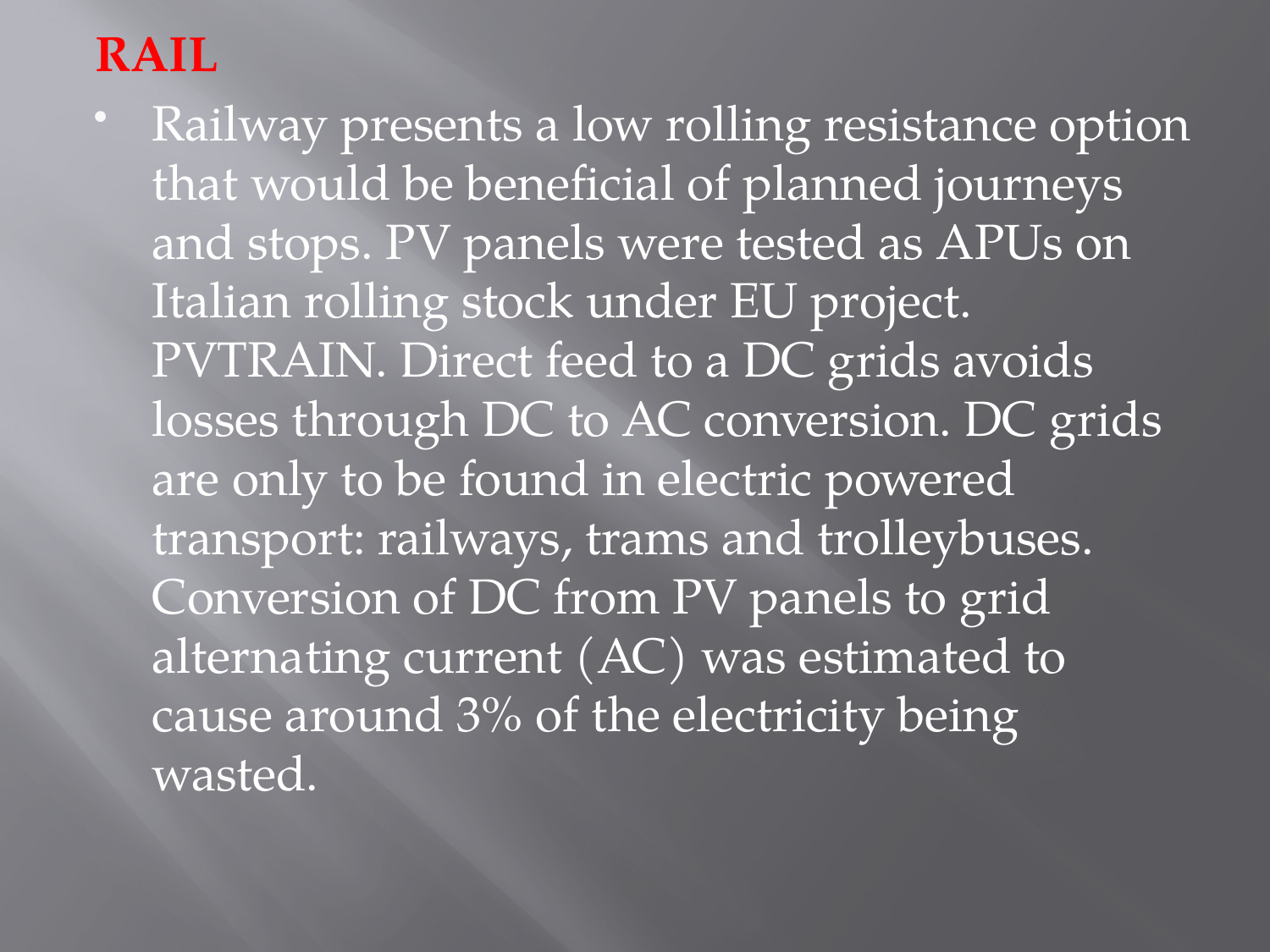

RAIL
Railway presents a low rolling resistance option that would be beneficial of planned journeys and stops. PV panels were tested as APUs on Italian rolling stock under EU project. PVTRAIN. Direct feed to a DC grids avoids losses through DC to AC conversion. DC grids are only to be found in electric powered transport: railways, trams and trolleybuses. Conversion of DC from PV panels to grid alternating current (AC) was estimated to cause around 3% of the electricity being wasted.